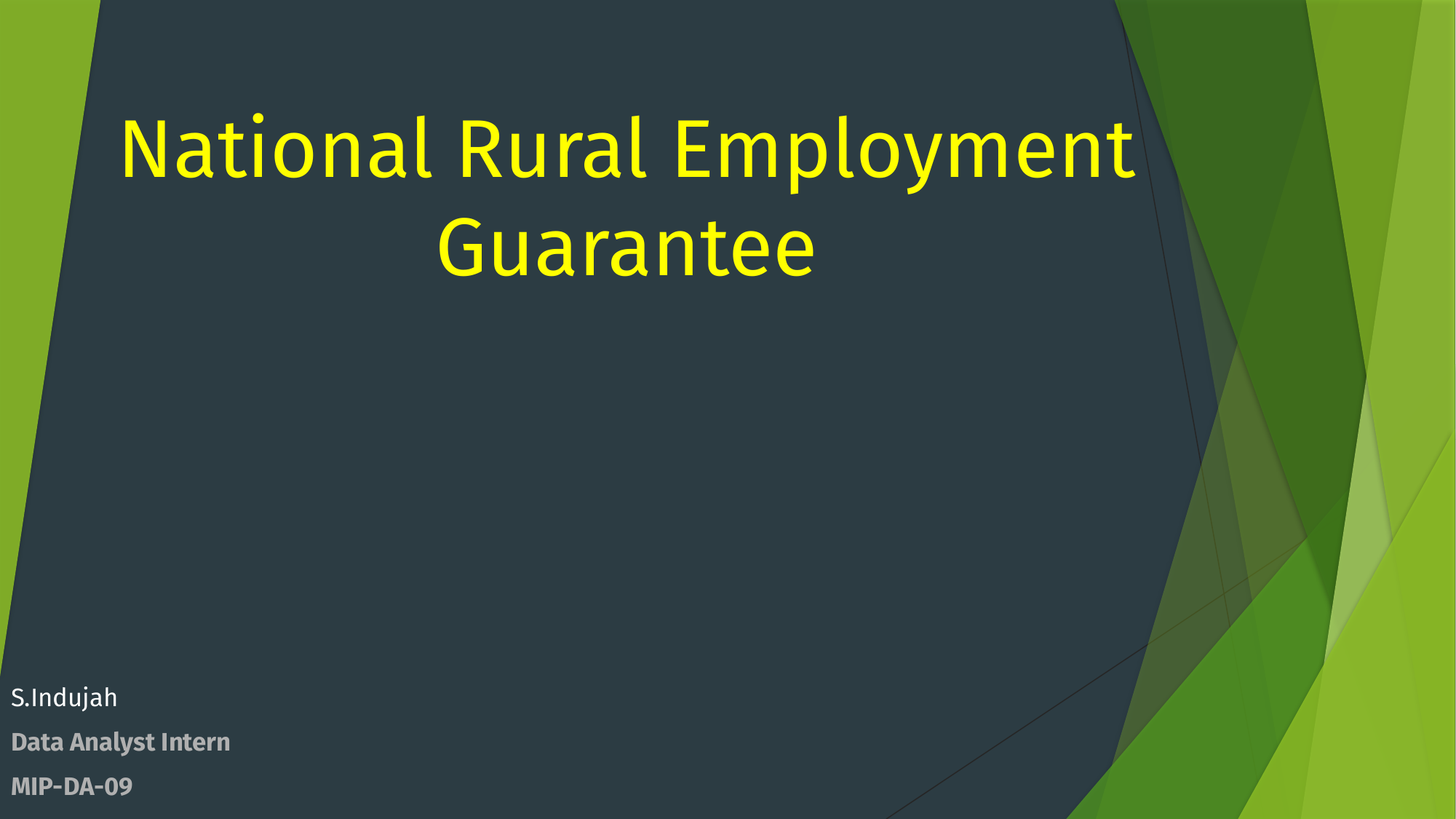

# National Rural Employment Guarantee
S.Indujah
Data Analyst Intern
MIP-DA-09